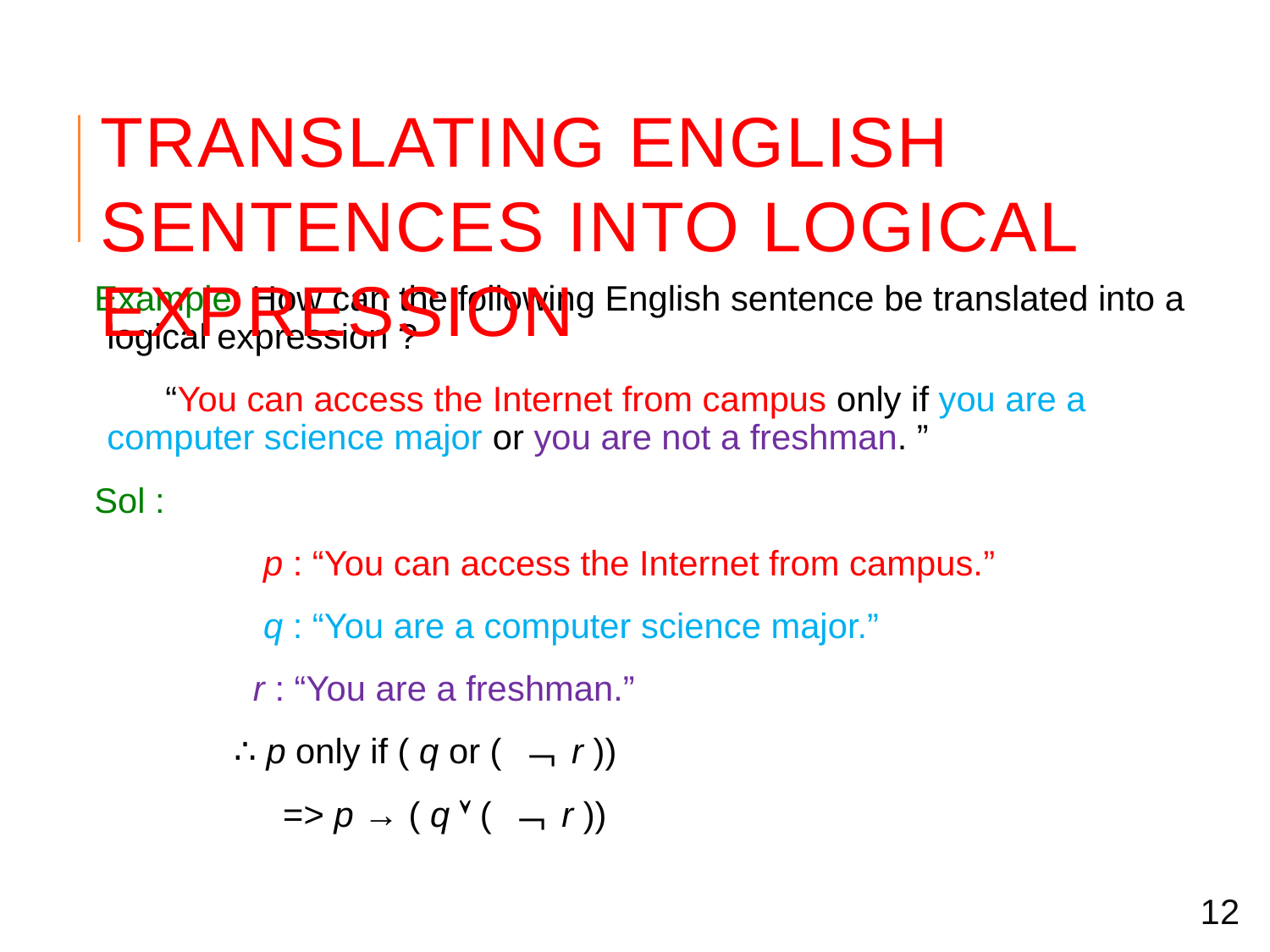

Translating English Sentences into Logical Expression
Example: How can the following English sentence be translated into a logical expression ?
	      “You can access the Internet from campus only if you are a computer science major or you are not a freshman. ”
Sol :
		   p : “You can access the Internet from campus.”
		   q : “You are a computer science major.”
	               r : “You are a freshman.”
		∴ p only if ( q or ( ﹁ r ))
		     => p → ( q ∨ ( ﹁ r ))
12